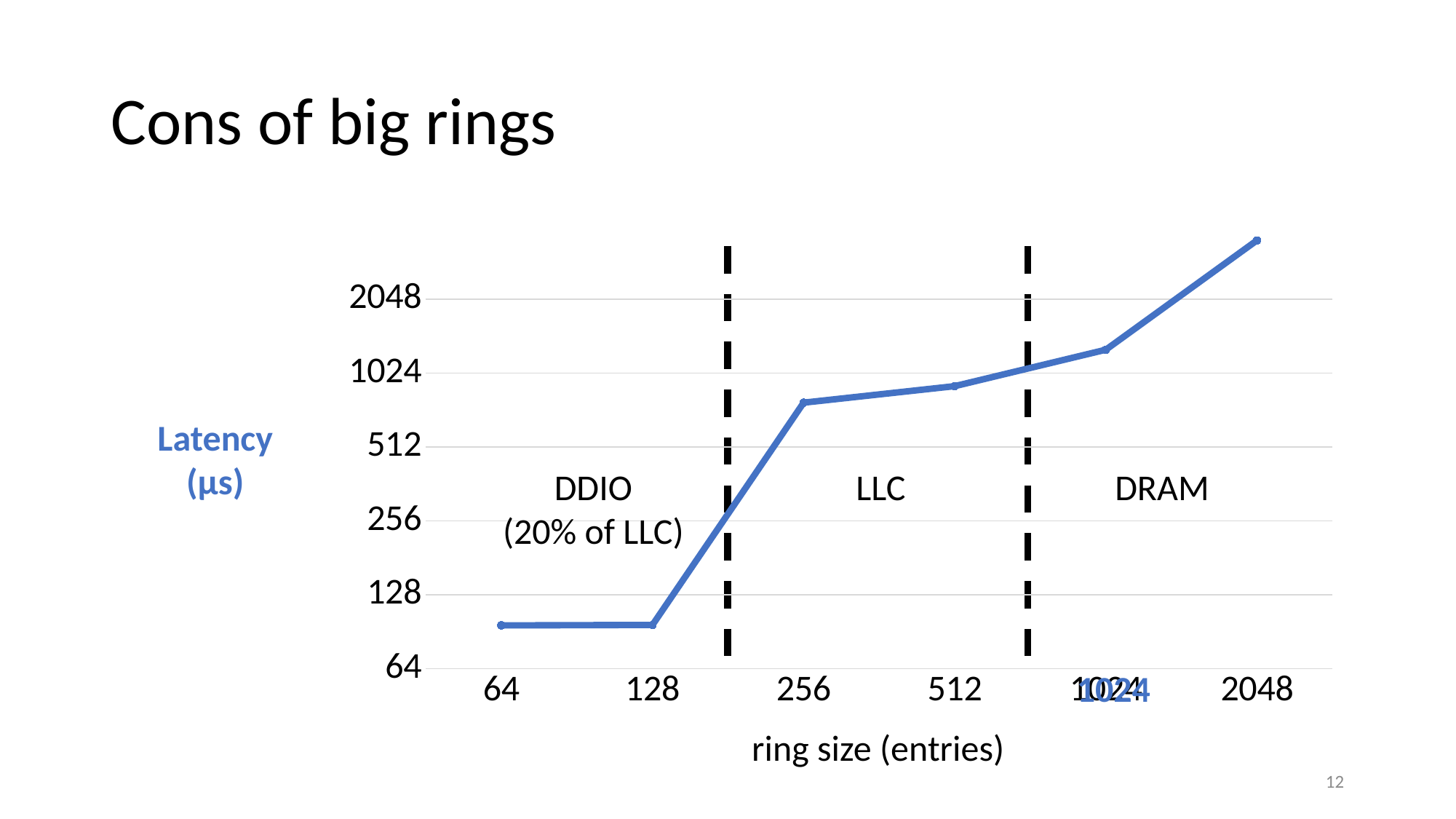

# Cons of big rings

### Chart

| Category | Latency |
|---|---|
| 64 | 96.2 |
| 128 | 96.6 |
| 256 | 777.3 |
| 512 | 907.3 |
| 1024 | 1276.5 |
| 2048 | 3559.6 |
Latency
(µs)
LLC
DRAM
DDIO
(20% of LLC)
1024
ring size (entries)
12